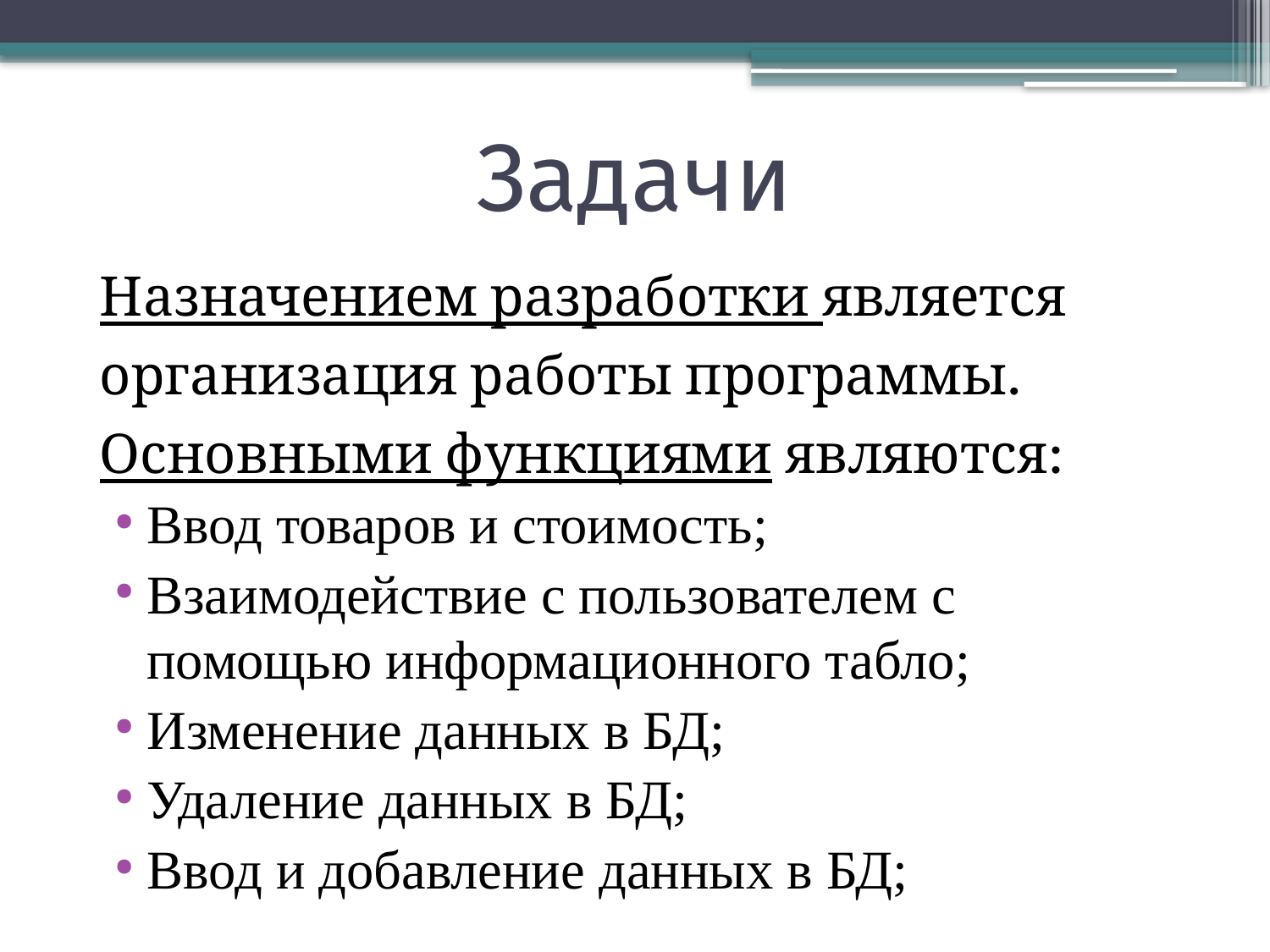

# Задачи
Назначением разработки является организация работы программы.
Основными функциями являются:
Ввод товаров и стоимость;
Взаимодействие с пользователем с помощью информационного табло;
Изменение данных в БД;
Удаление данных в БД;
Ввод и добавление данных в БД;